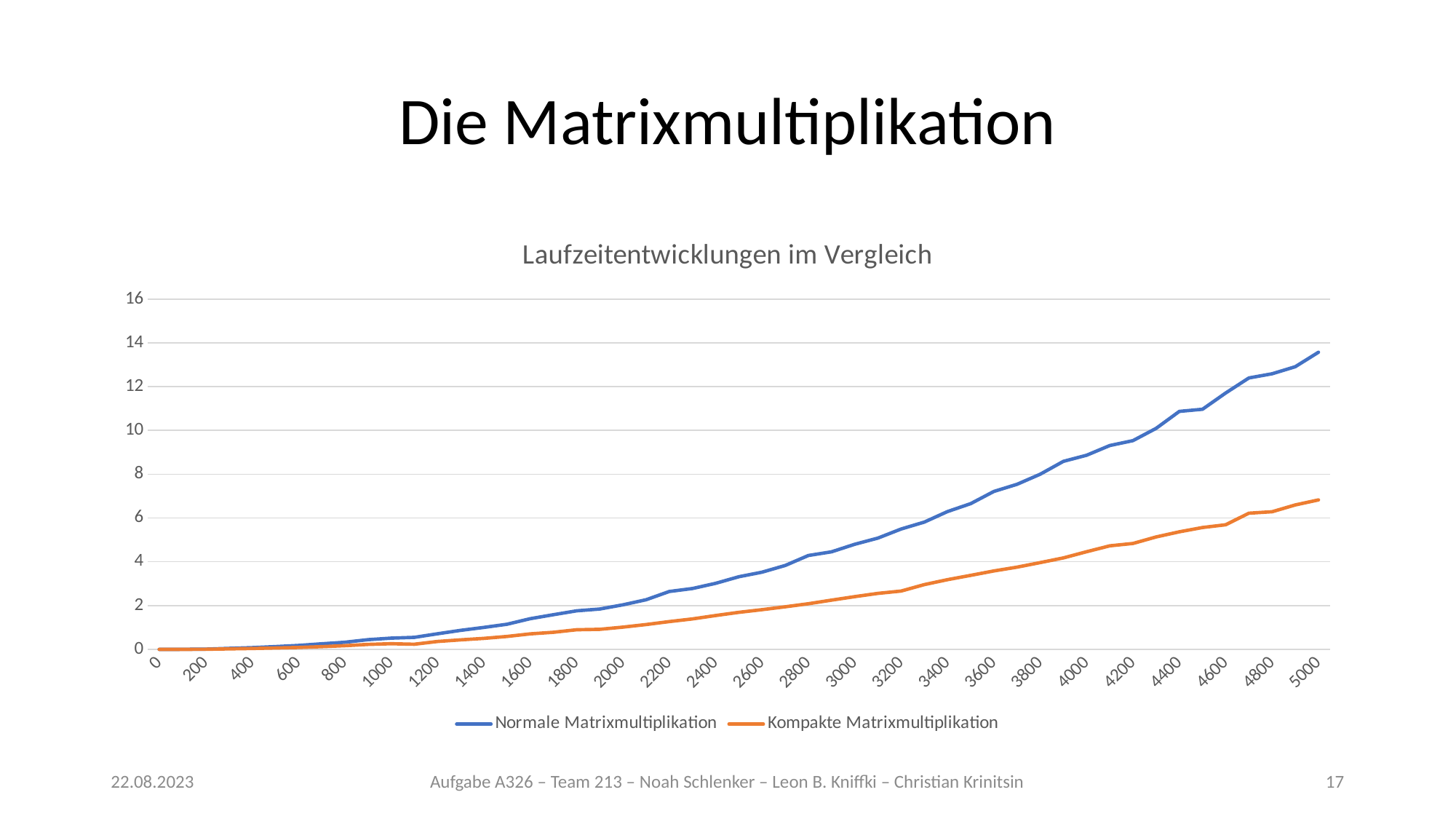

# Die Matrixmultiplikation

### Chart: Laufzeitentwicklungen im Vergleich

| Category | Normale Matrixmultiplikation | Kompakte Matrixmultiplikation |
|---|---|---|
| 0 | 6e-06 | 3e-06 |
| 100 | 0.002067 | 0.001031 |
| 200 | 0.010007 | 0.005035 |
| 300 | 0.046076 | 0.022952 |
| 400 | 0.079915 | 0.040183 |
| 500 | 0.127314 | 0.063802 |
| 600 | 0.178697 | 0.08809 |
| 700 | 0.255136 | 0.123796 |
| 800 | 0.325184 | 0.168629 |
| 900 | 0.441845 | 0.225911 |
| 1000 | 0.513706 | 0.257347 |
| 1100 | 0.548382 | 0.234203 |
| 1200 | 0.711059 | 0.360216 |
| 1300 | 0.8688 | 0.435674 |
| 1400 | 1.001831 | 0.501452 |
| 1500 | 1.147202 | 0.589314 |
| 1600 | 1.401315 | 0.708579 |
| 1700 | 1.584037 | 0.780855 |
| 1800 | 1.760386 | 0.896602 |
| 1900 | 1.843384 | 0.916587 |
| 2000 | 2.03499 | 1.016952 |
| 2100 | 2.266843 | 1.133643 |
| 2200 | 2.642991 | 1.269929 |
| 2300 | 2.780117 | 1.390251 |
| 2400 | 3.016951 | 1.545516 |
| 2500 | 3.316537 | 1.691172 |
| 2600 | 3.526099 | 1.813546 |
| 2700 | 3.831203 | 1.944679 |
| 2800 | 4.287367 | 2.084124 |
| 2900 | 4.456874 | 2.24979 |
| 3000 | 4.799412 | 2.407457 |
| 3100 | 5.083121 | 2.557284 |
| 3200 | 5.496464 | 2.662771 |
| 3300 | 5.81303 | 2.958215 |
| 3400 | 6.294287 | 3.183788 |
| 3500 | 6.654284 | 3.37908 |
| 3600 | 7.212323 | 3.582469 |
| 3700 | 7.538971 | 3.755961 |
| 3800 | 8.002328 | 3.963669 |
| 3900 | 8.588165 | 4.176825 |
| 4000 | 8.868594 | 4.459762 |
| 4100 | 9.312412 | 4.728551 |
| 4200 | 9.534592 | 4.83744 |
| 4300 | 10.09778 | 5.135639 |
| 4400 | 10.870831 | 5.368737 |
| 4500 | 10.968616 | 5.564393 |
| 4600 | 11.710712 | 5.691634 |
| 4700 | 12.397208 | 6.218538 |
| 4800 | 12.587801 | 6.286141 |
| 4900 | 12.910491 | 6.595452 |
| 5000 | 13.572288 | 6.825219 |
22.08.2023
Aufgabe A326 – Team 213 – Noah Schlenker – Leon B. Kniffki – Christian Krinitsin
17